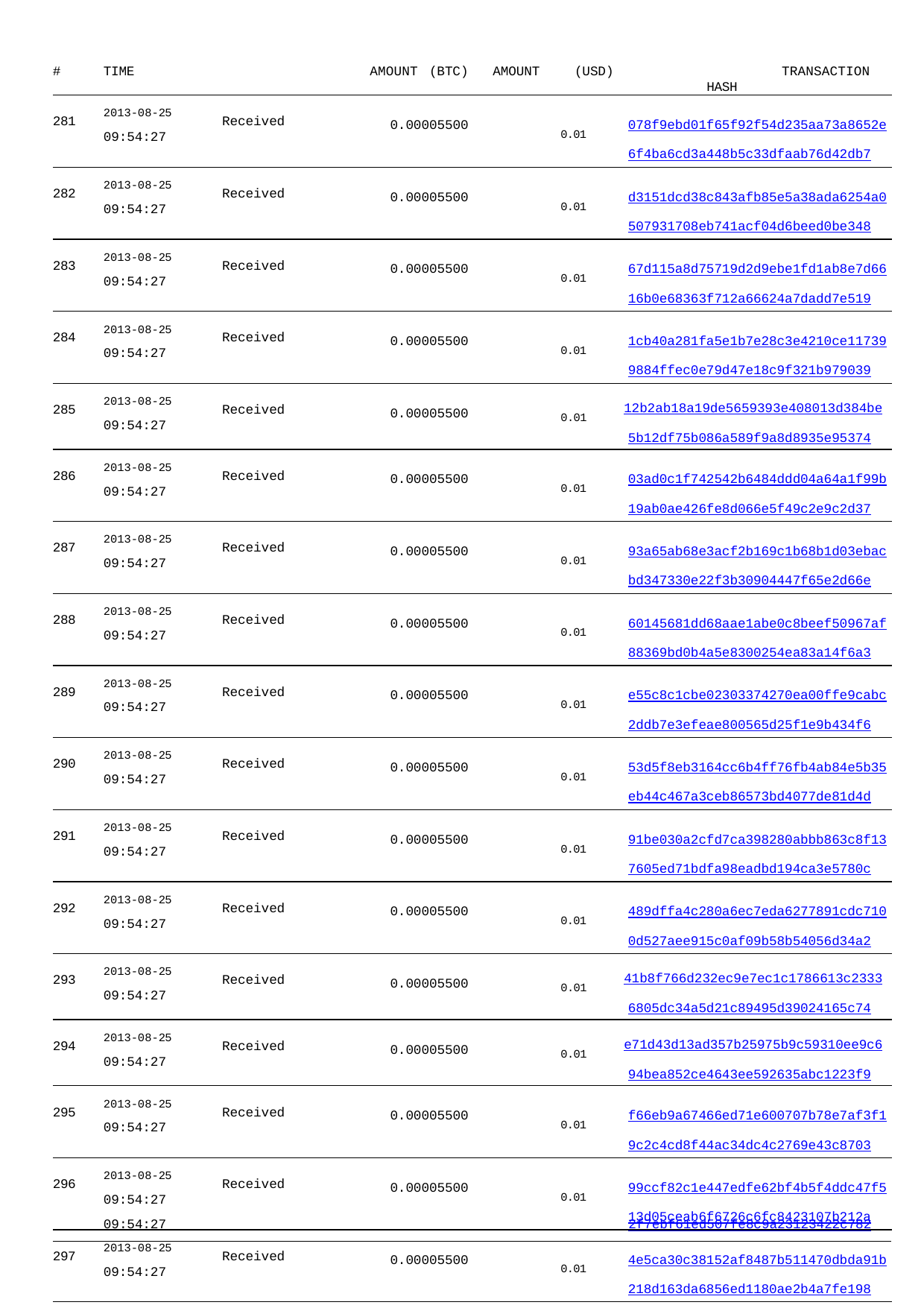

| # TIME | AMOUNT (BTC) | AMOUNT | (USD) TRANSACTION HASH |
| --- | --- | --- | --- |
| 281 2013-08-25 Received 09:54:27 | 0.00005500 |  | 0.01 078f9ebd01f65f92f54d235aa73a8652e 6f4ba6cd3a448b5c33dfaab76d42db7 |
| 282 2013-08-25 Received 09:54:27 | 0.00005500 |  | 0.01 d3151dcd38c843afb85e5a38ada6254a0 507931708eb741acf04d6beed0be348 |
| 283 2013-08-25 Received 09:54:27 | 0.00005500 |  | 0.01 67d115a8d75719d2d9ebe1fd1ab8e7d66 16b0e68363f712a66624a7dadd7e519 |
| 284 2013-08-25 Received 09:54:27 | 0.00005500 |  | 0.01 1cb40a281fa5e1b7e28c3e4210ce11739 9884ffec0e79d47e18c9f321b979039 |
| 285 2013-08-25 Received 09:54:27 | 0.00005500 |  | 0.01 12b2ab18a19de5659393e408013d384be 5b12df75b086a589f9a8d8935e95374 |
| 286 2013-08-25 Received 09:54:27 | 0.00005500 |  | 0.01 03ad0c1f742542b6484ddd04a64a1f99b 19ab0ae426fe8d066e5f49c2e9c2d37 |
| 287 2013-08-25 Received 09:54:27 | 0.00005500 |  | 0.01 93a65ab68e3acf2b169c1b68b1d03ebac bd347330e22f3b30904447f65e2d66e |
| 288 2013-08-25 Received 09:54:27 | 0.00005500 |  | 0.01 60145681dd68aae1abe0c8beef50967af 88369bd0b4a5e8300254ea83a14f6a3 |
| 289 2013-08-25 Received 09:54:27 | 0.00005500 |  | 0.01 e55c8c1cbe02303374270ea00ffe9cabc 2ddb7e3efeae800565d25f1e9b434f6 |
| 290 2013-08-25 Received 09:54:27 | 0.00005500 |  | 0.01 53d5f8eb3164cc6b4ff76fb4ab84e5b35 eb44c467a3ceb86573bd4077de81d4d |
| 291 2013-08-25 Received 09:54:27 | 0.00005500 |  | 0.01 91be030a2cfd7ca398280abbb863c8f13 7605ed71bdfa98eadbd194ca3e5780c |
| 292 2013-08-25 Received 09:54:27 | 0.00005500 |  | 0.01 489dffa4c280a6ec7eda6277891cdc710 0d527aee915c0af09b58b54056d34a2 |
| 293 2013-08-25 Received 09:54:27 | 0.00005500 |  | 0.01 41b8f766d232ec9e7ec1c1786613c2333 6805dc34a5d21c89495d39024165c74 |
| 294 2013-08-25 Received 09:54:27 | 0.00005500 |  | 0.01 e71d43d13ad357b25975b9c59310ee9c6 94bea852ce4643ee592635abc1223f9 |
| 295 2013-08-25 Received 09:54:27 | 0.00005500 |  | 0.01 f66eb9a67466ed71e600707b78e7af3f1 9c2c4cd8f44ac34dc4c2769e43c8703 |
| 296 2013-08-25 Received 09:54:27 | 0.00005500 |  | 0.01 99ccf82c1e447edfe62bf4b5f4ddc47f5 13d05ceab6f6726c6fc8423107b212a |
| 297 2013-08-25 Received 09:54:27 | 0.00005500 |  | 0.01 4e5ca30c38152af8487b511470dbda91b 218d163da6856ed1180ae2b4a7fe198 |
| 298 2013-08-25 Received 09:54:27 | 0.00005500 |  | 0.01 66536624036bbe2fda36f7837af266a92 69acc70a3e70264352a0da379d2cb9b |
| 299 2013-08-25 Received | 0.00005500 |  | 0.01 186b2788745de1b1b9efbaf8fe7d3f141 |
09:54:27
2f7ebf61ed507fe8c9a23123422c782